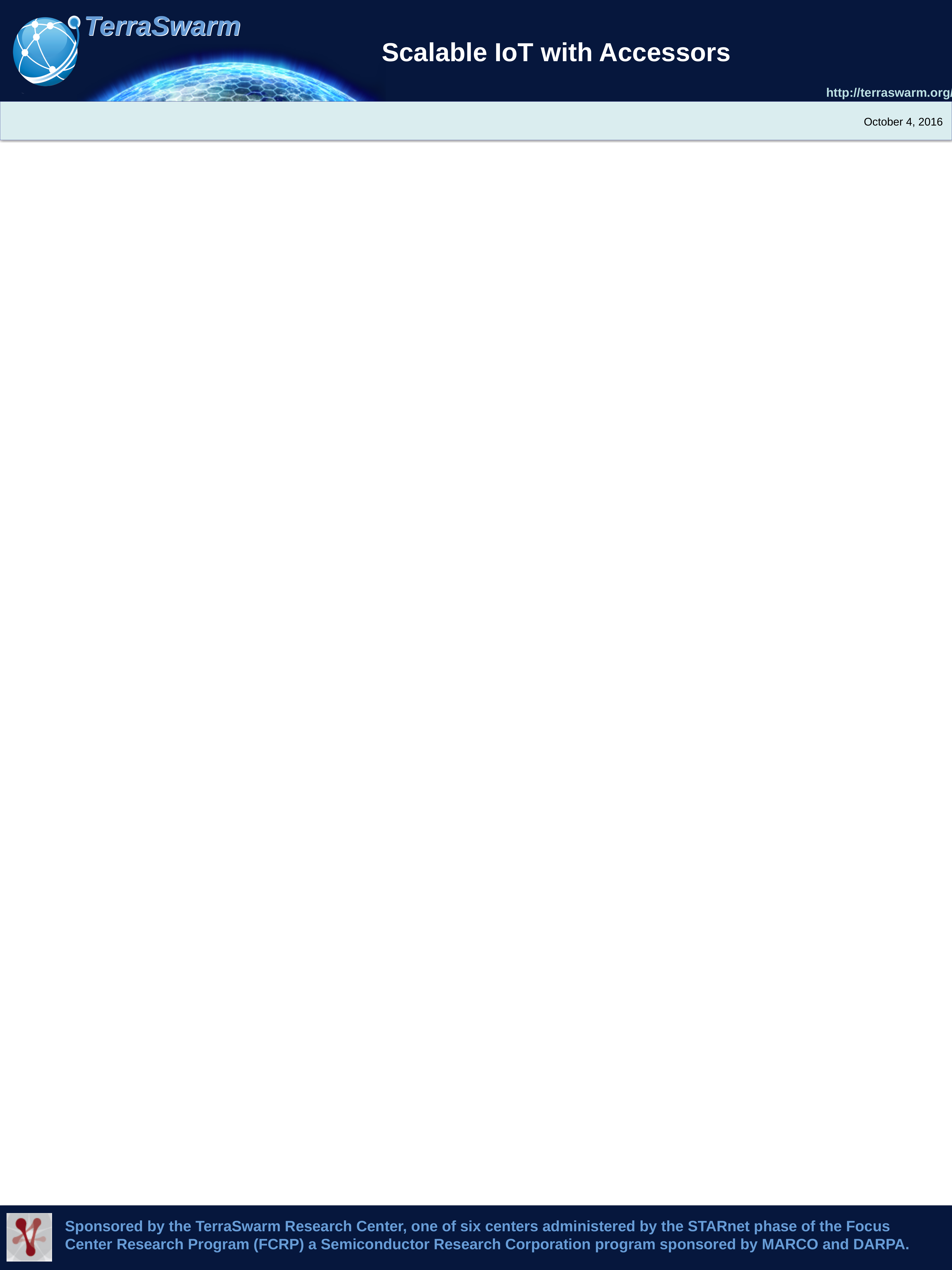

# Scalable IoT with Accessors

October 4, 2016